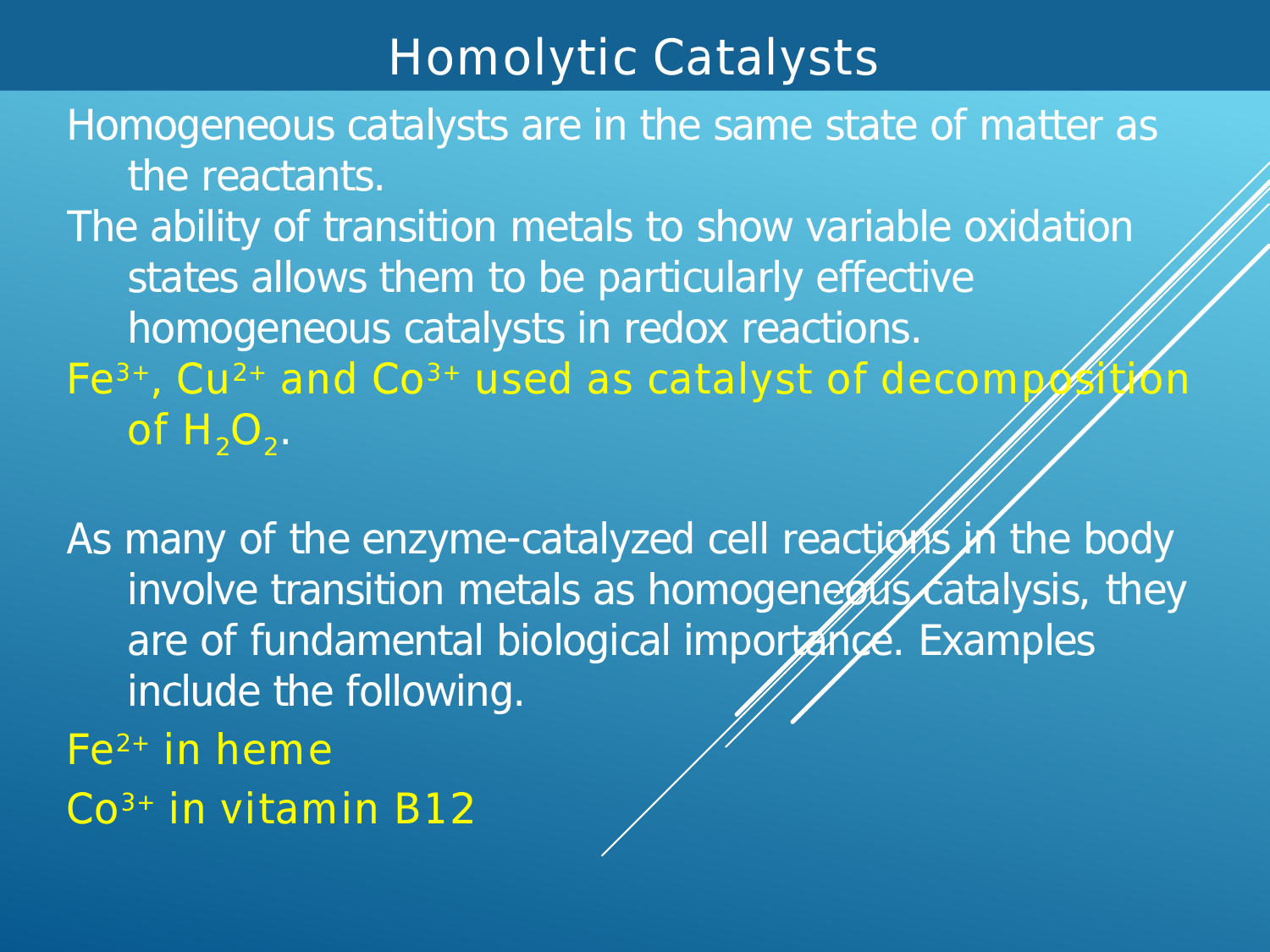

Homolytic Catalysts
Homogeneous catalysts are in the same state of matter as the reactants.
The ability of transition metals to show variable oxidation states allows them to be particularly effective homogeneous catalysts in redox reactions.
Fe3+, Cu2+ and Co3+ used as catalyst of decomposition of H2O2.

As many of the enzyme-catalyzed cell reactions in the body involve transition metals as homogeneous catalysis, they are of fundamental biological importance. Examples include the following.
Fe2+ in heme
Co3+ in vitamin B12